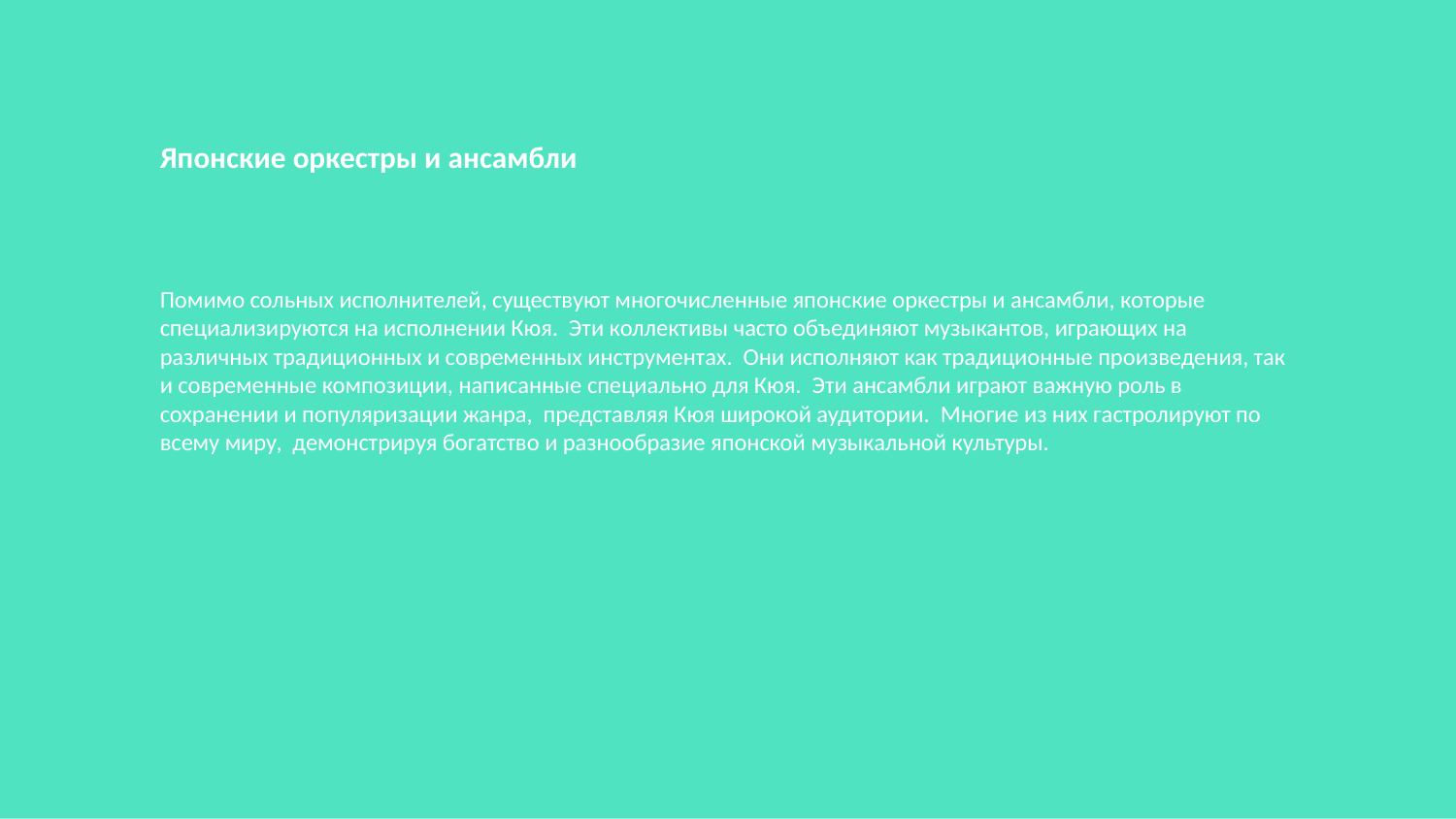

Японские оркестры и ансамбли
Помимо сольных исполнителей, существуют многочисленные японские оркестры и ансамбли, которые специализируются на исполнении Кюя.  Эти коллективы часто объединяют музыкантов, играющих на различных традиционных и современных инструментах.  Они исполняют как традиционные произведения, так и современные композиции, написанные специально для Кюя.  Эти ансамбли играют важную роль в сохранении и популяризации жанра,  представляя Кюя широкой аудитории.  Многие из них гастролируют по всему миру,  демонстрируя богатство и разнообразие японской музыкальной культуры.